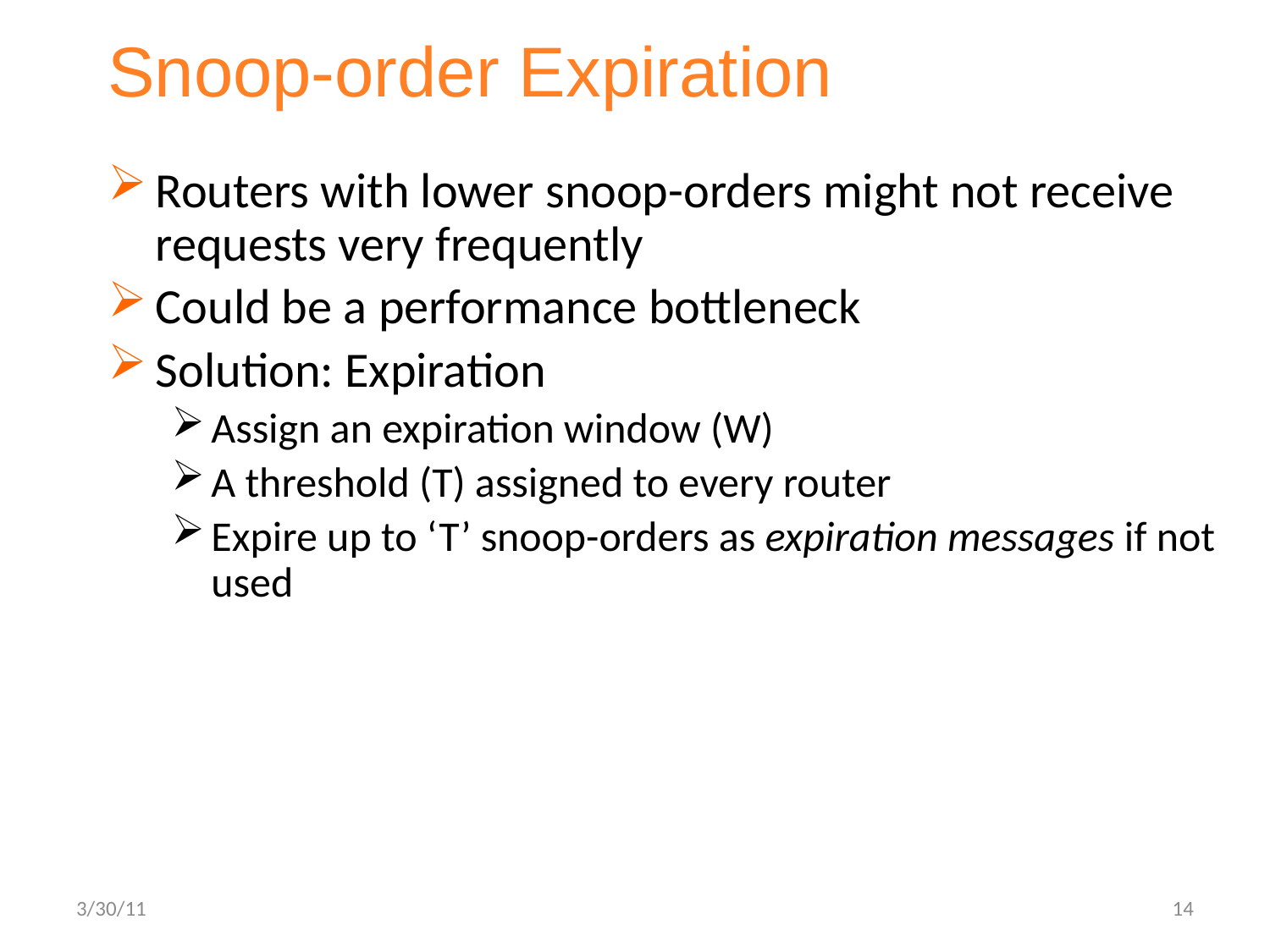

# Snoop-order Expiration
Routers with lower snoop-orders might not receive requests very frequently
Could be a performance bottleneck
Solution: Expiration
Assign an expiration window (W)
A threshold (T) assigned to every router
Expire up to ‘T’ snoop-orders as expiration messages if not used

3/30/11
14